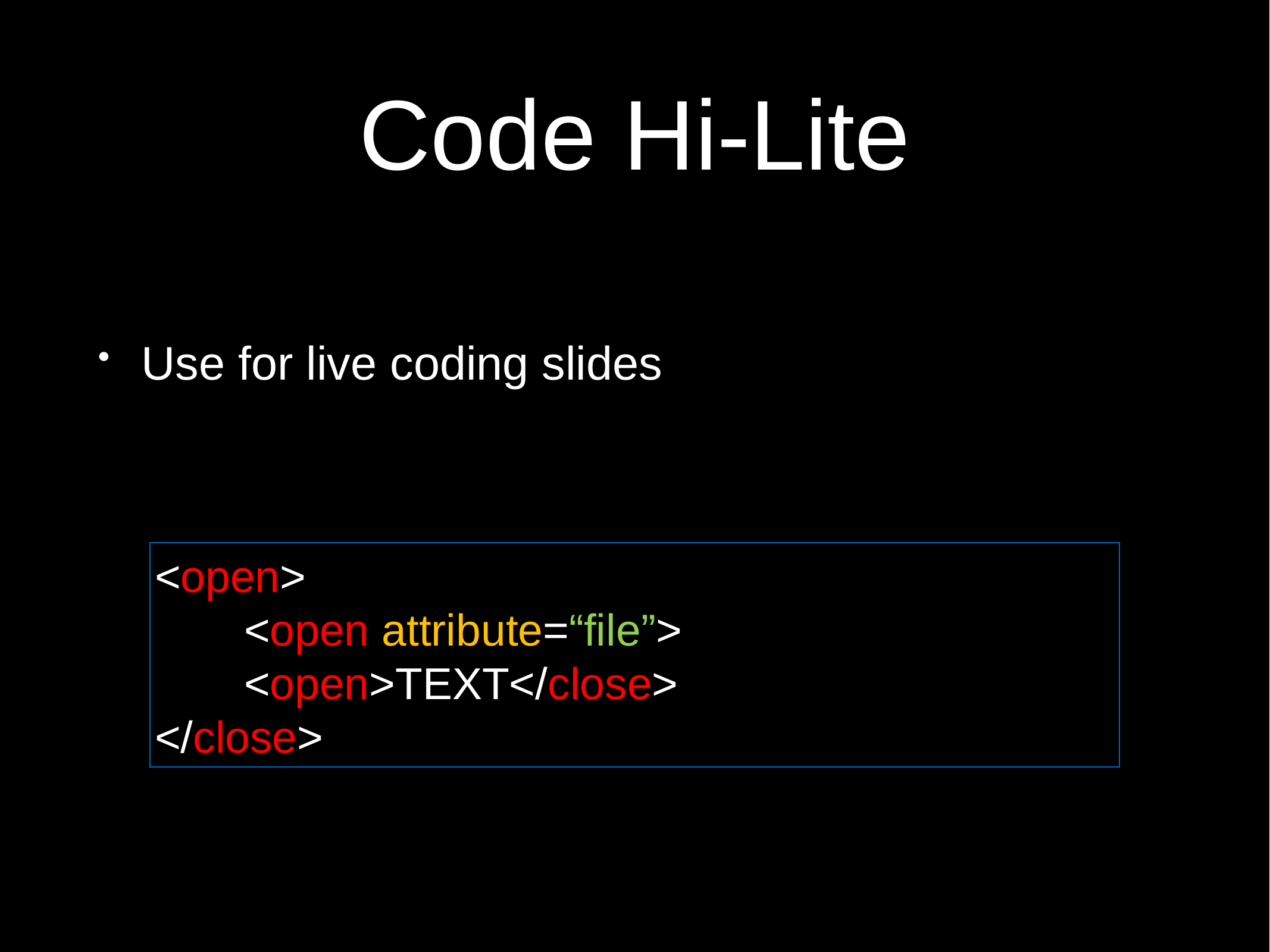

# Code Hi-Lite
Use for live coding slides
<open>
	<open attribute=“file”>
	<open>TEXT</close>
</close>